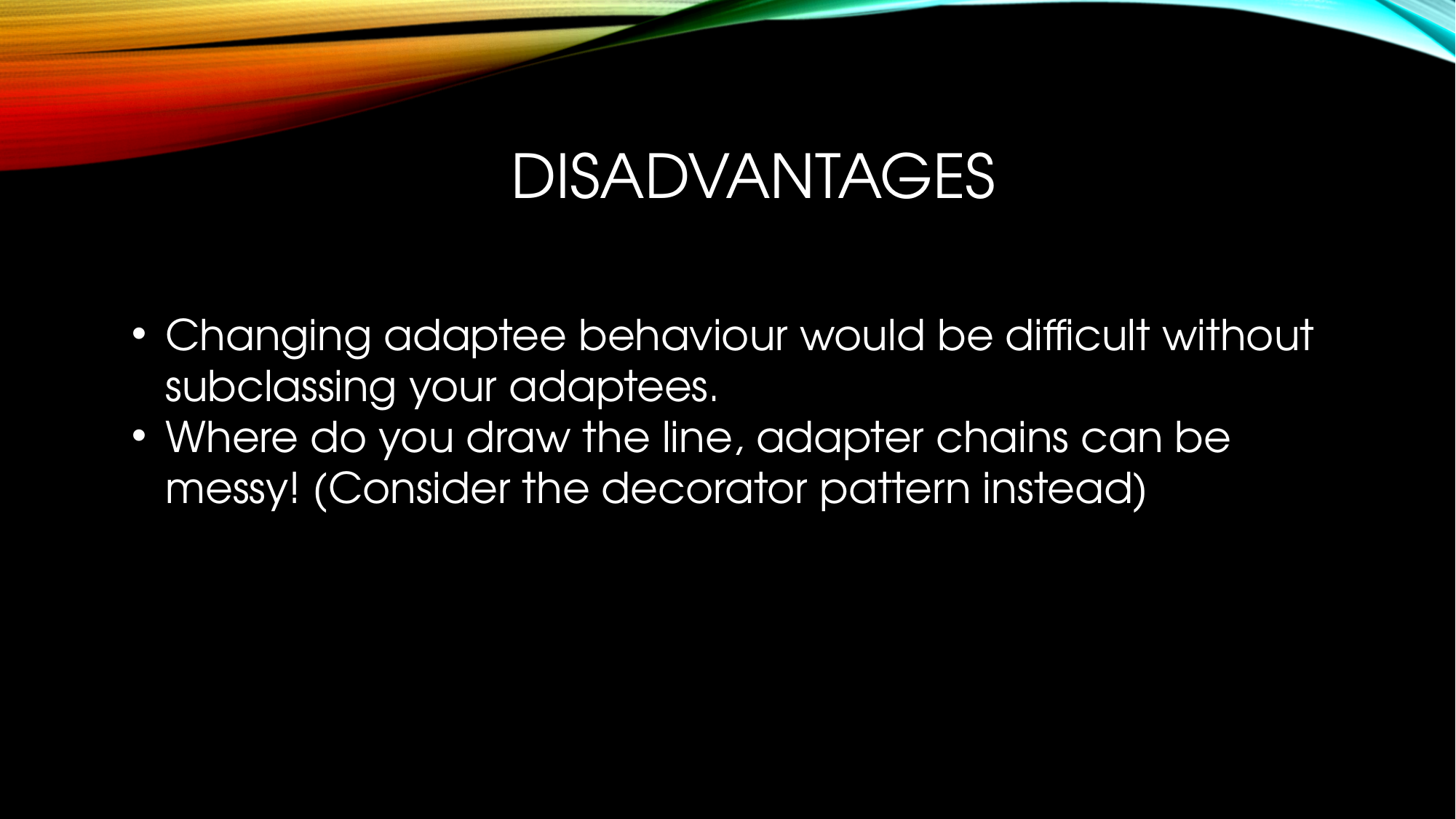

# Disadvantages
Changing adaptee behaviour would be difficult without subclassing your adaptees.
Where do you draw the line, adapter chains can be messy! (Consider the decorator pattern instead)